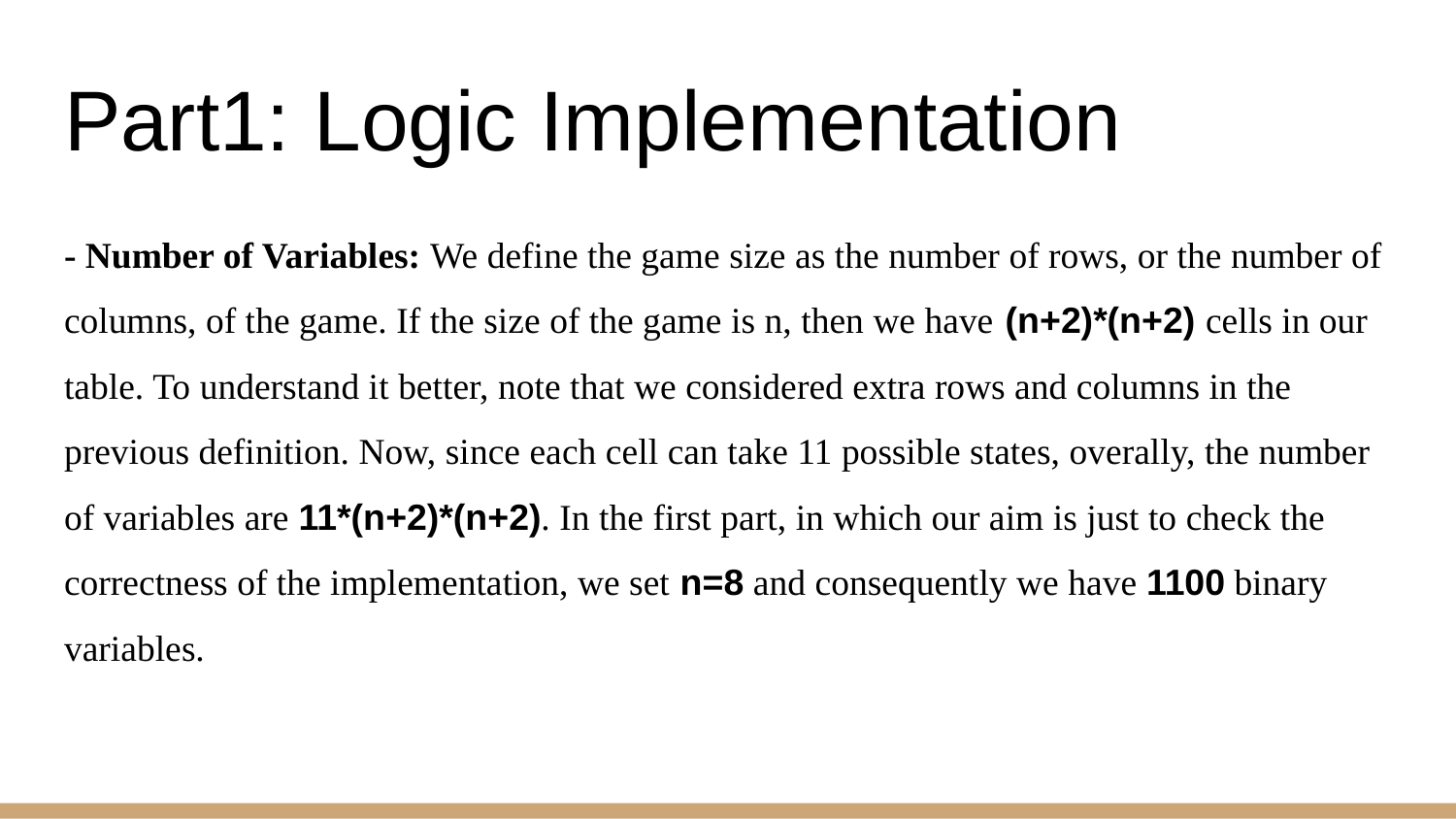

# Part1: Logic Implementation
- Number of Variables: We define the game size as the number of rows, or the number of columns, of the game. If the size of the game is n, then we have (n+2)*(n+2) cells in our table. To understand it better, note that we considered extra rows and columns in the previous definition. Now, since each cell can take 11 possible states, overally, the number of variables are 11*(n+2)*(n+2). In the first part, in which our aim is just to check the correctness of the implementation, we set n=8 and consequently we have 1100 binary variables.